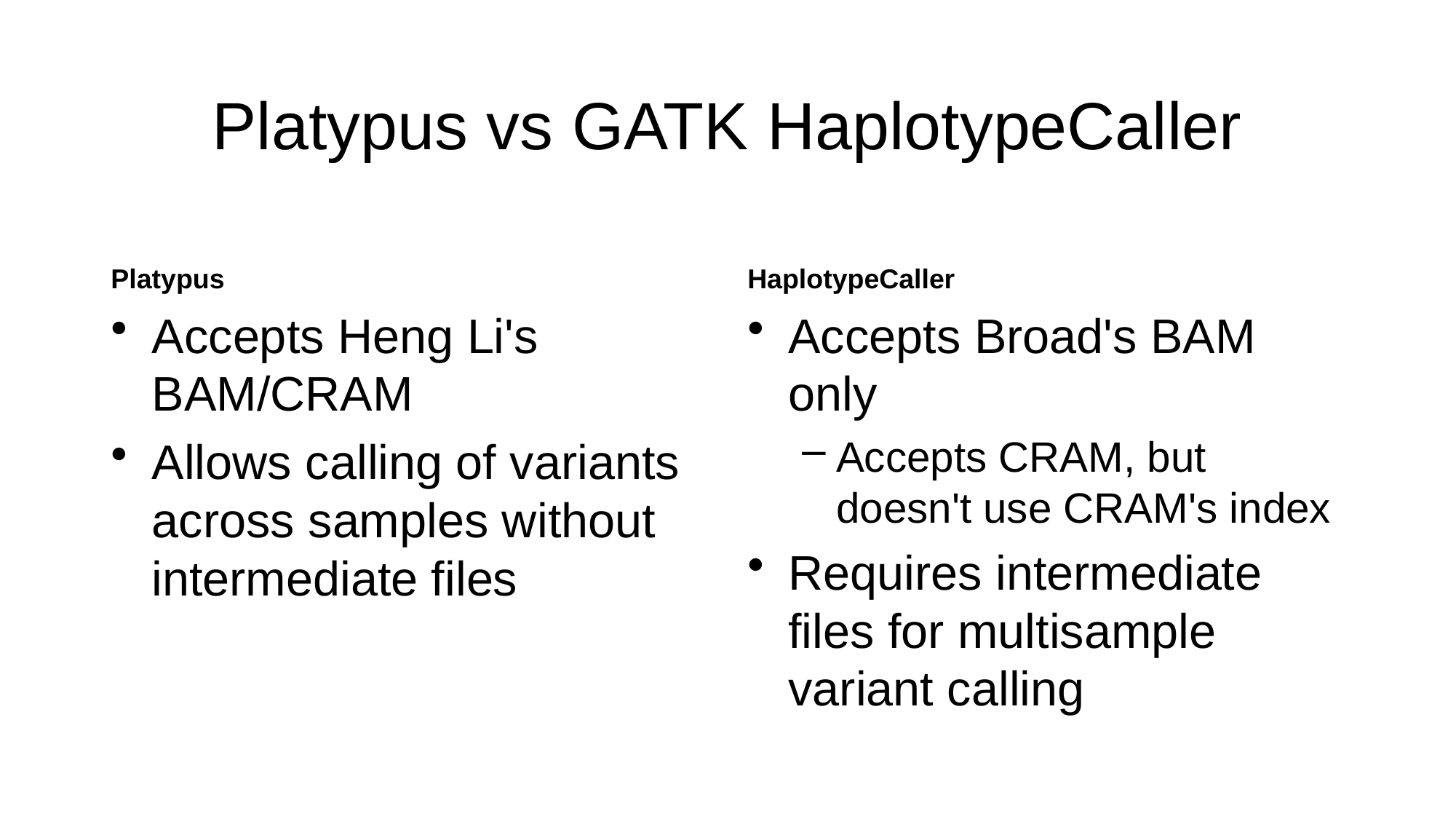

# Platypus vs GATK HaplotypeCaller
Platypus
HaplotypeCaller
Accepts Heng Li's BAM/CRAM
Allows calling of variants across samples without intermediate files
Accepts Broad's BAM only
Accepts CRAM, but doesn't use CRAM's index
Requires intermediate files for multisample variant calling